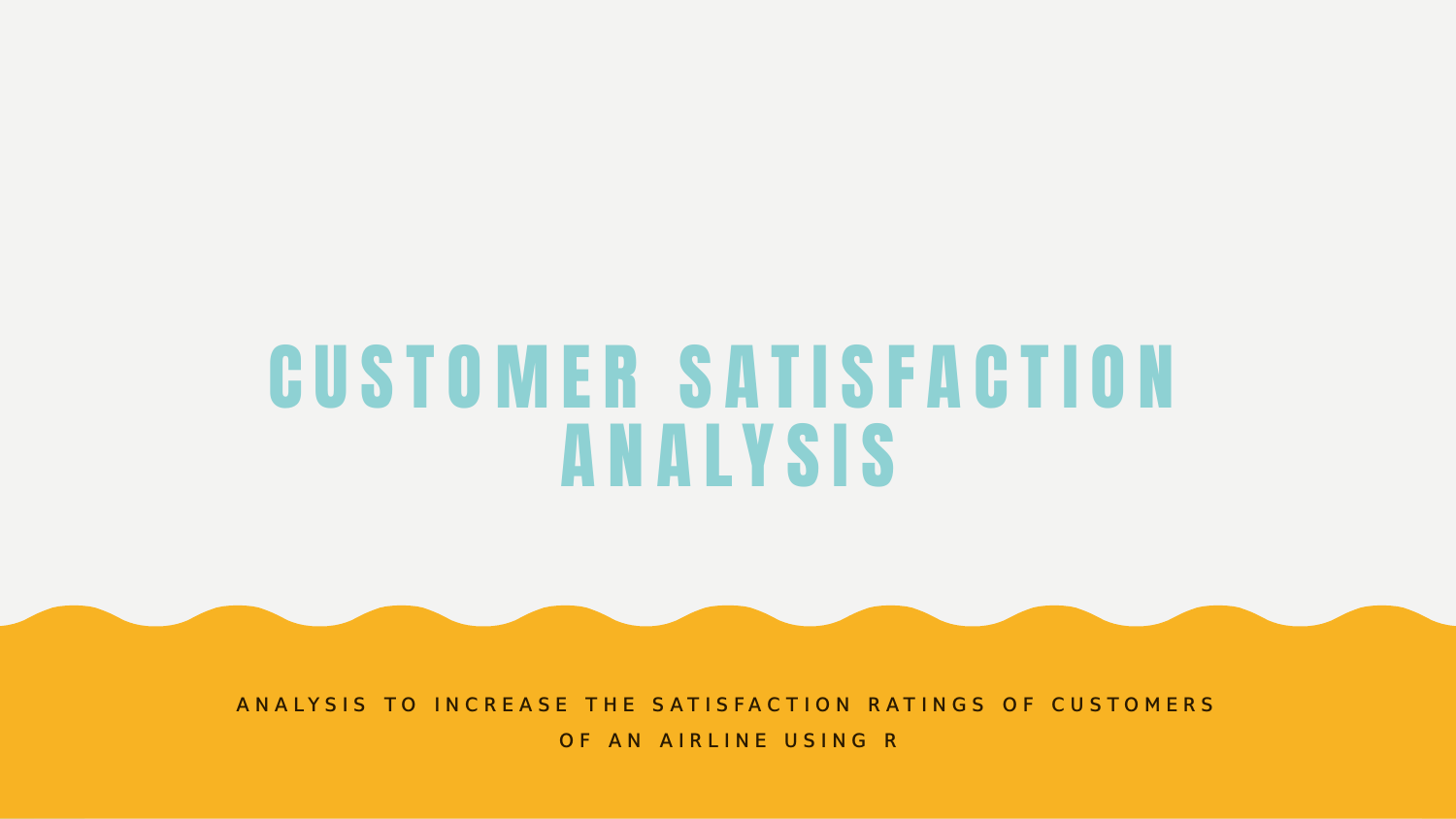

# Customer Satisfaction analysis

Analysis to increase the satisfaction ratings of customers of an Airline using R